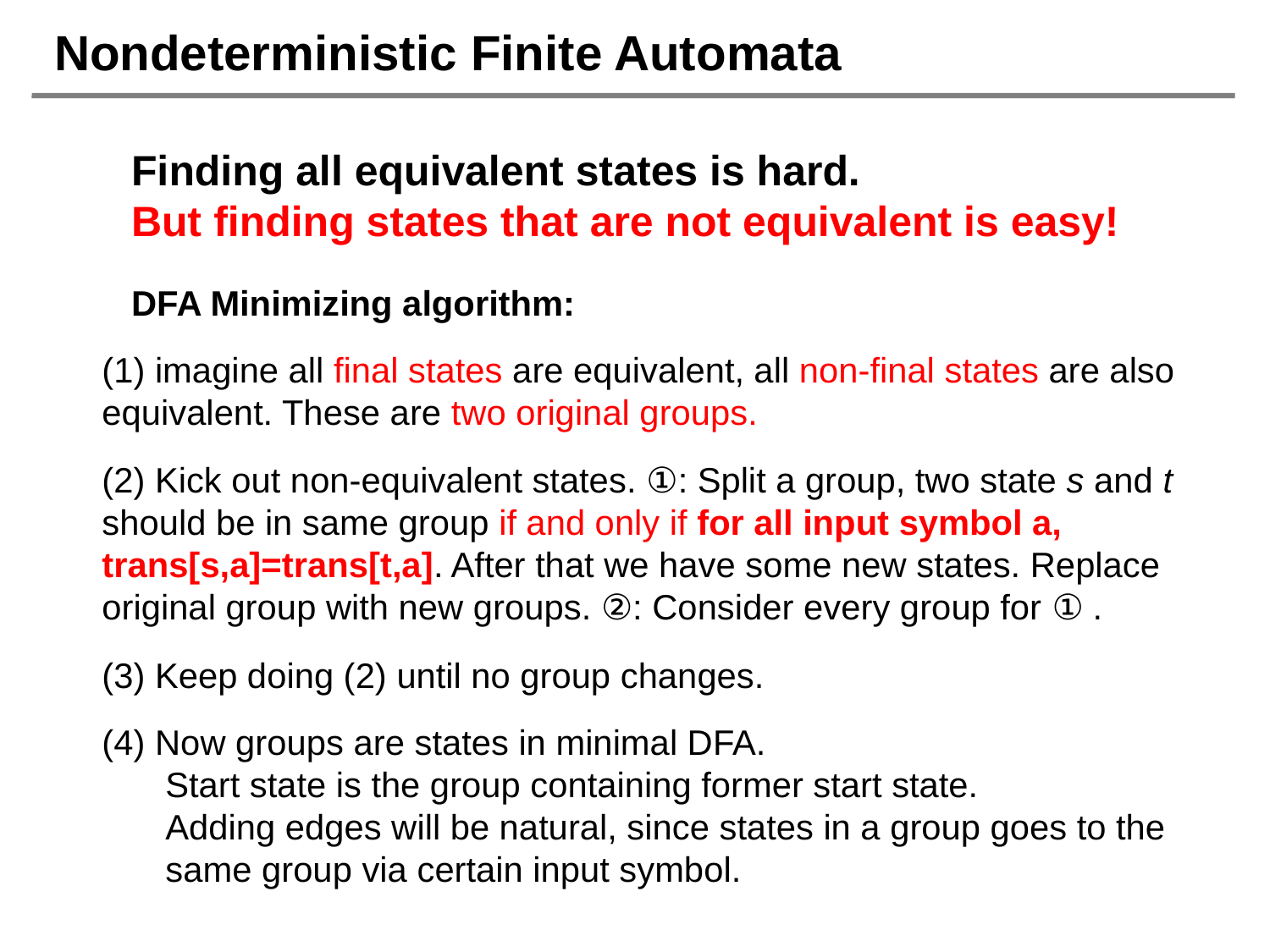

# Nondeterministic Finite Automata
Finding all equivalent states is hard.
But finding states that are not equivalent is easy!
DFA Minimizing algorithm:
(1) imagine all final states are equivalent, all non-final states are also equivalent. These are two original groups.
(2) Kick out non-equivalent states. ①: Split a group, two state s and t should be in same group if and only if for all input symbol a, trans[s,a]=trans[t,a]. After that we have some new states. Replace original group with new groups. ②: Consider every group for ① .
(3) Keep doing (2) until no group changes.
(4) Now groups are states in minimal DFA.
Start state is the group containing former start state.
Adding edges will be natural, since states in a group goes to the same group via certain input symbol.